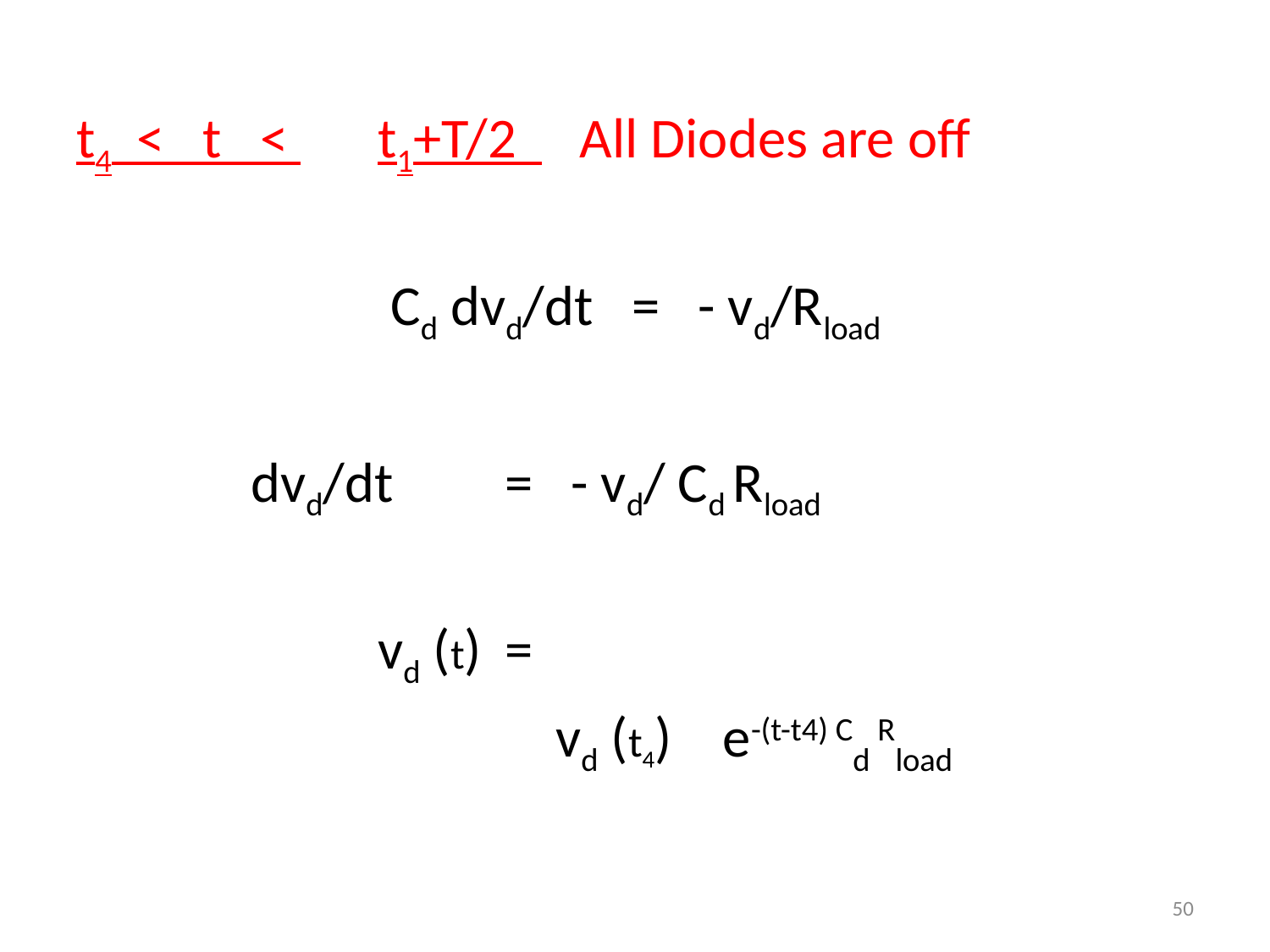

t4  <   t   < 	t1+T/2     All Diodes are off

			 Cd dvd/dt    	=   - vd/Rload

		dvd/dt    	=   - vd/ Cd Rload

			vd (t)	=
				    vd (t4)    e-(t-t4) Cd Rload
50